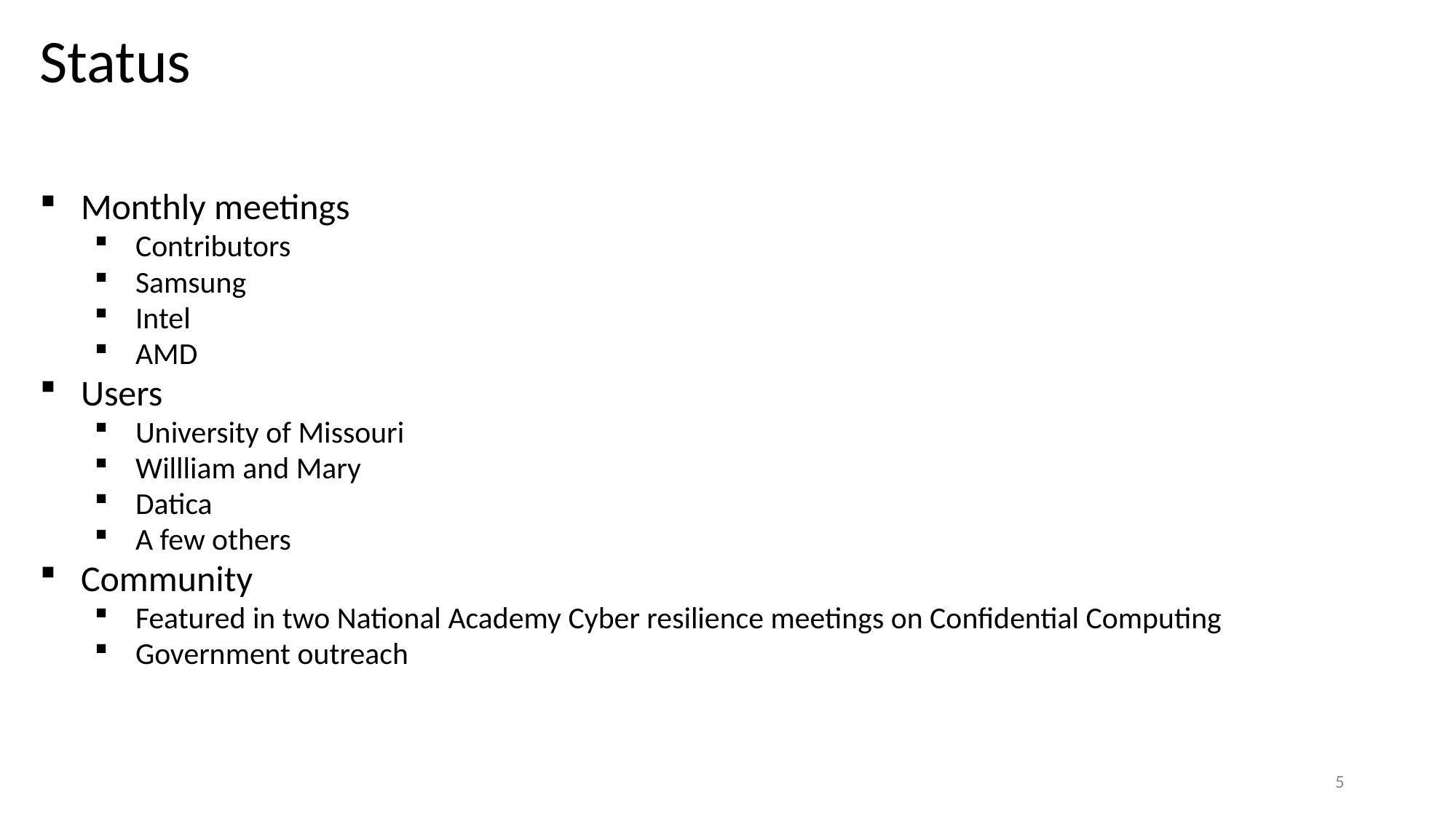

# Status
Monthly meetings
Contributors
Samsung
Intel
AMD
Users
University of Missouri
Willliam and Mary
Datica
A few others
Community
Featured in two National Academy Cyber resilience meetings on Confidential Computing
Government outreach

5